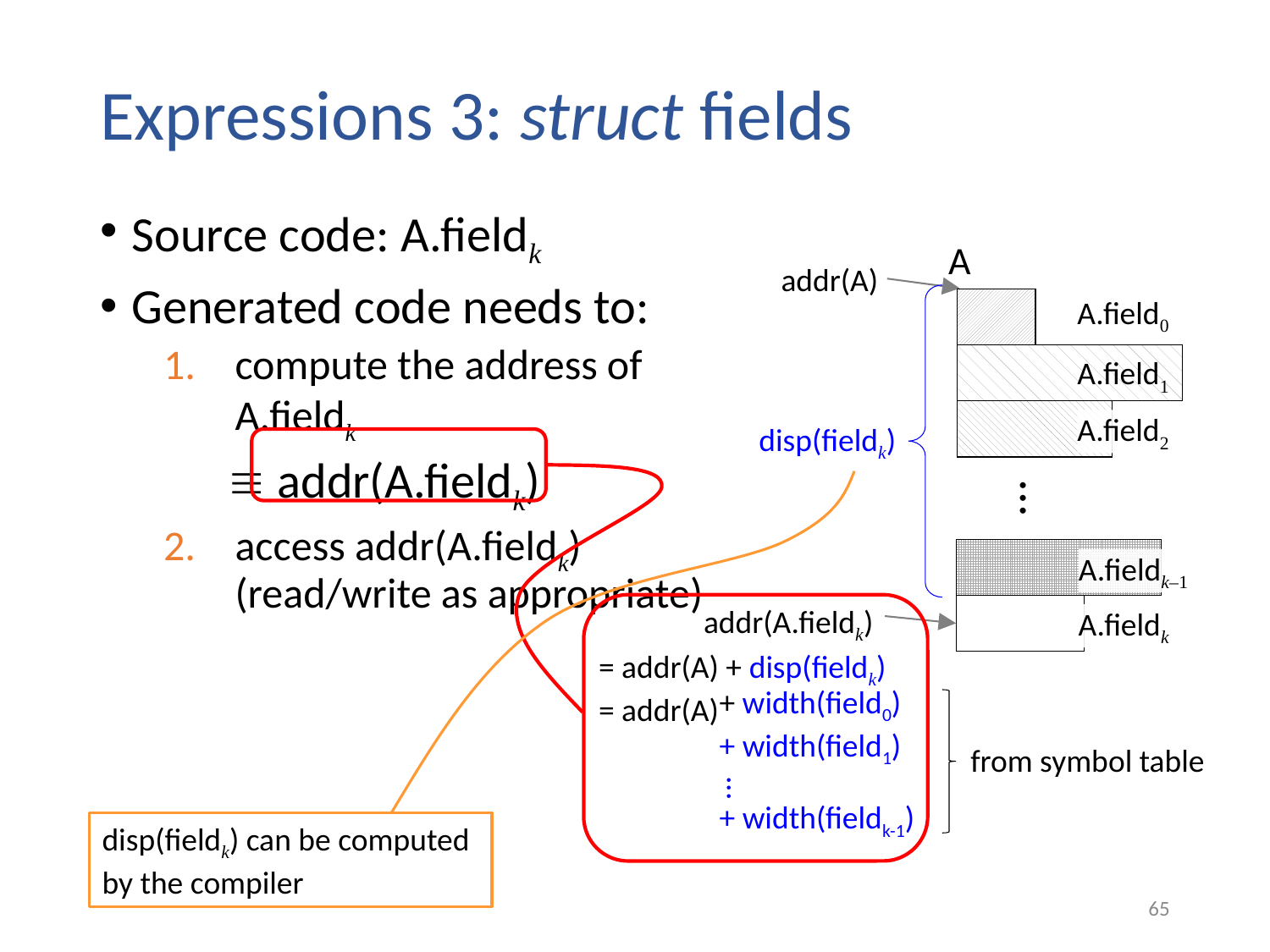

# Expressions 3: struct fields
Source code: A.fieldk
Generated code needs to:
compute the address of A.fieldk
≡ addr(A.fieldk)
access addr(A.fieldk) (read/write as appropriate)
A
addr(A)

A.field0

A.field1

A.field2
disp(fieldk)

...

A.fieldk‒1

addr(A.fieldk)
A.fieldk
= addr(A) + disp(fieldk)
= addr(A)
| + width(field0) |
| --- |
| + width(field1) |
| ... |
| + width(fieldk-1) |

 from symbol table
disp(fieldk) can be computed by the compiler
65